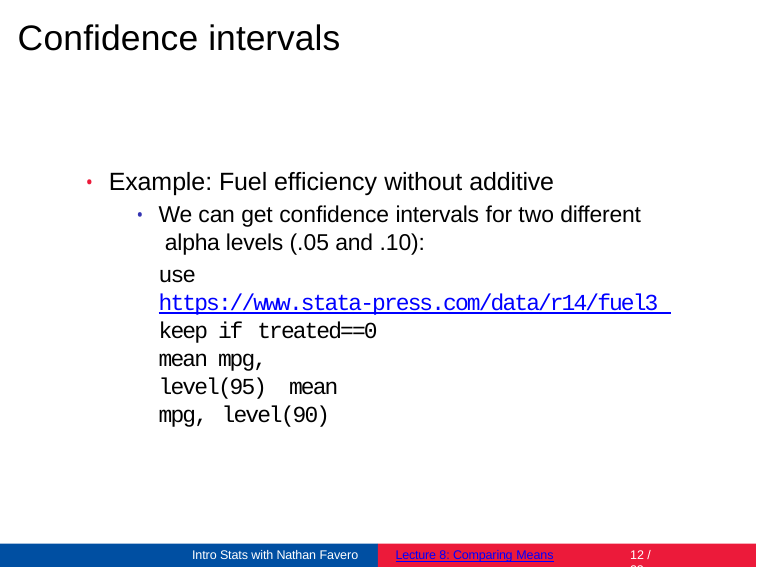

# Confidence intervals
Example: Fuel efficiency without additive
We can get confidence intervals for two different  alpha levels (.05 and .10):
use https://www.stata-press.com/data/r14/fuel3  keep if treated==0
mean mpg, level(95)  mean mpg, level(90)

Intro Stats with Nathan Favero
Lecture 8: Comparing Means
12 / 23